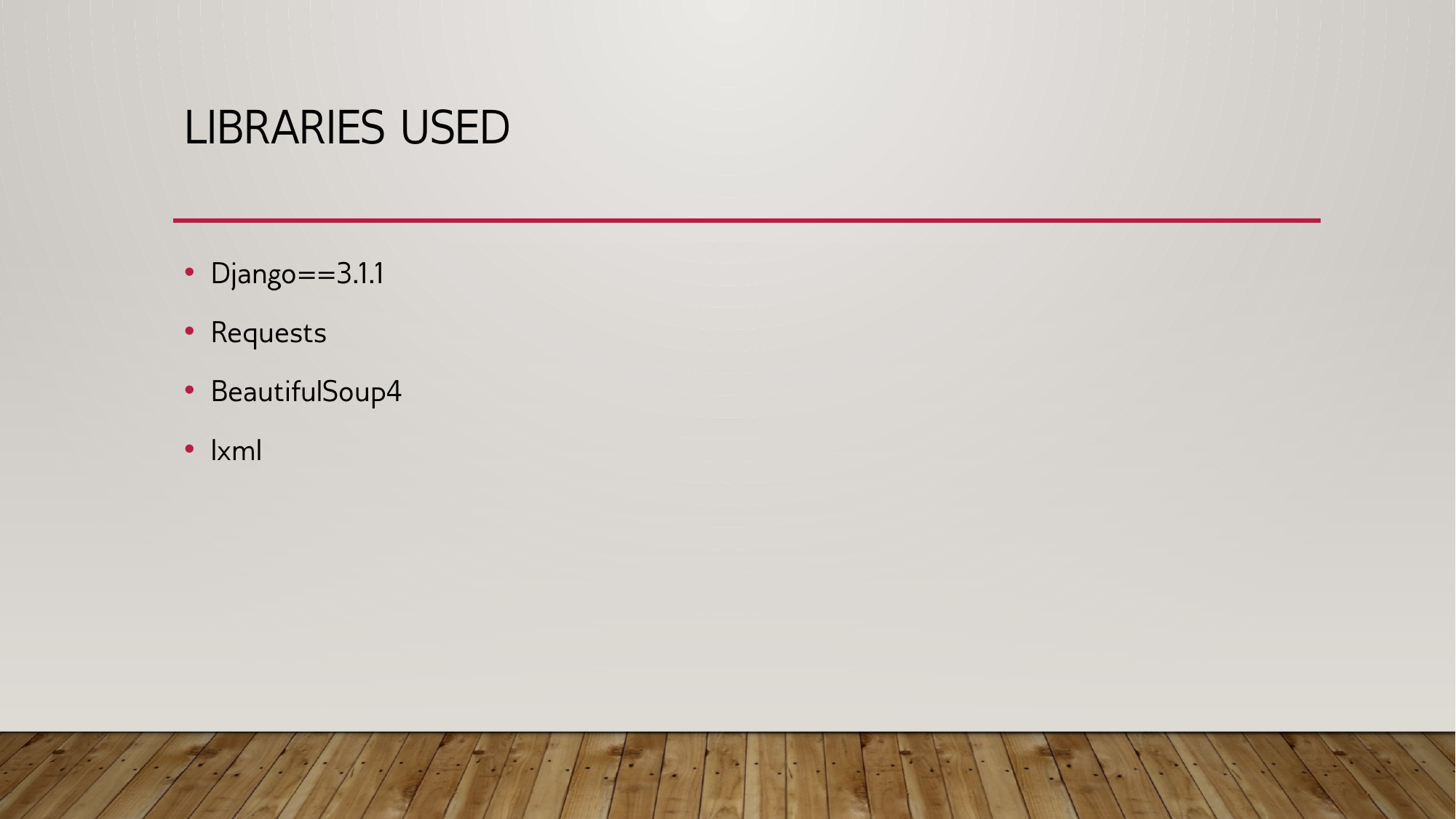

# Libraries used
Django==3.1.1
Requests
BeautifulSoup4
lxml